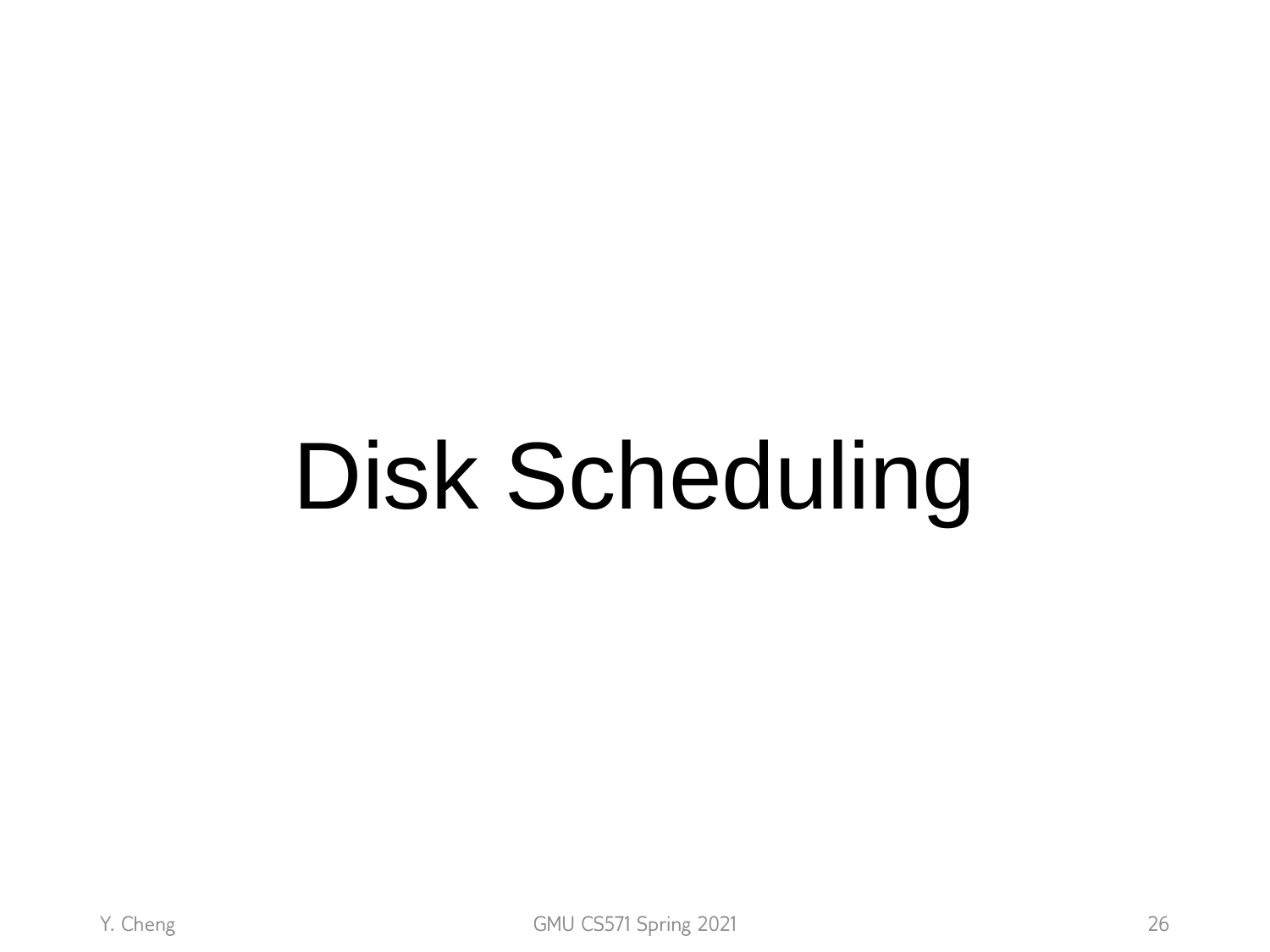

Disk Scheduling
Y. Cheng
GMU CS571 Spring 2021
26